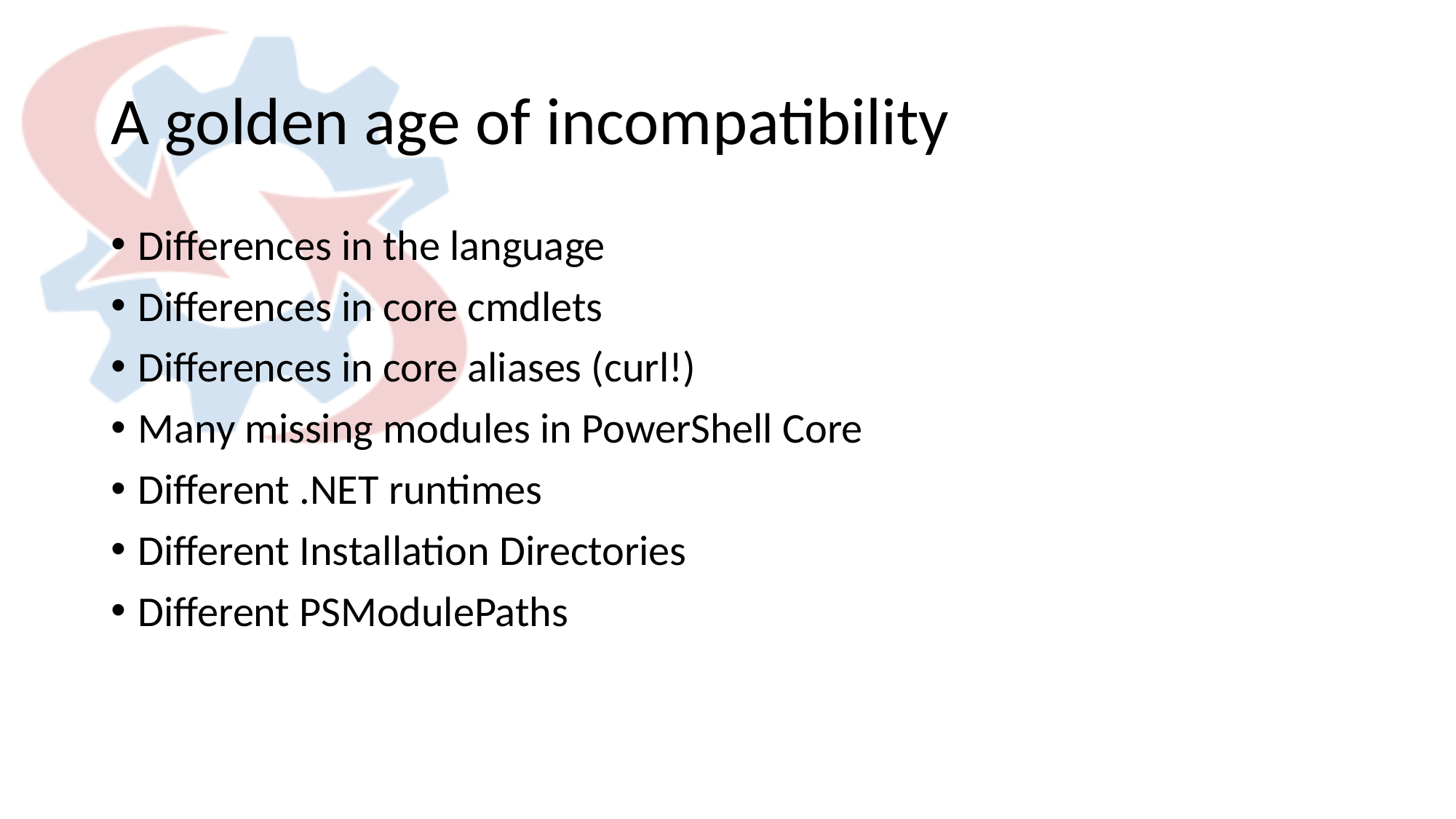

# A golden age of incompatibility
Differences in the language
Differences in core cmdlets
Differences in core aliases (curl!)
Many missing modules in PowerShell Core
Different .NET runtimes
Different Installation Directories
Different PSModulePaths